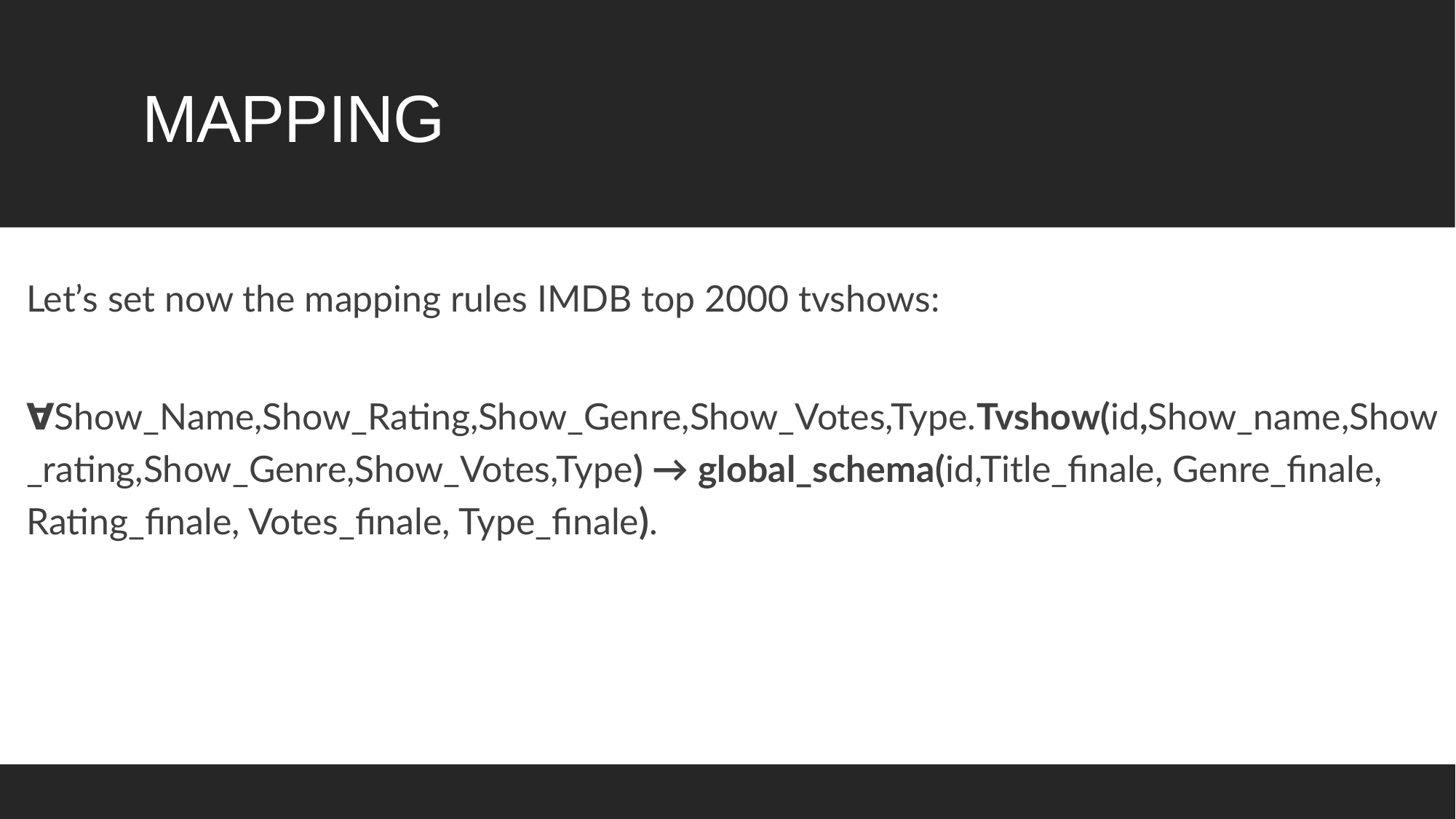

# MAPPING
Let’s set now the mapping rules IMDB top 2000 tvshows:
∀Show_Name,Show_Rating,Show_Genre,Show_Votes,Type.Tvshow(id,Show_name,Show_rating,Show_Genre,Show_Votes,Type) → global_schema(id,Title_finale, Genre_finale, Rating_finale, Votes_finale, Type_finale).